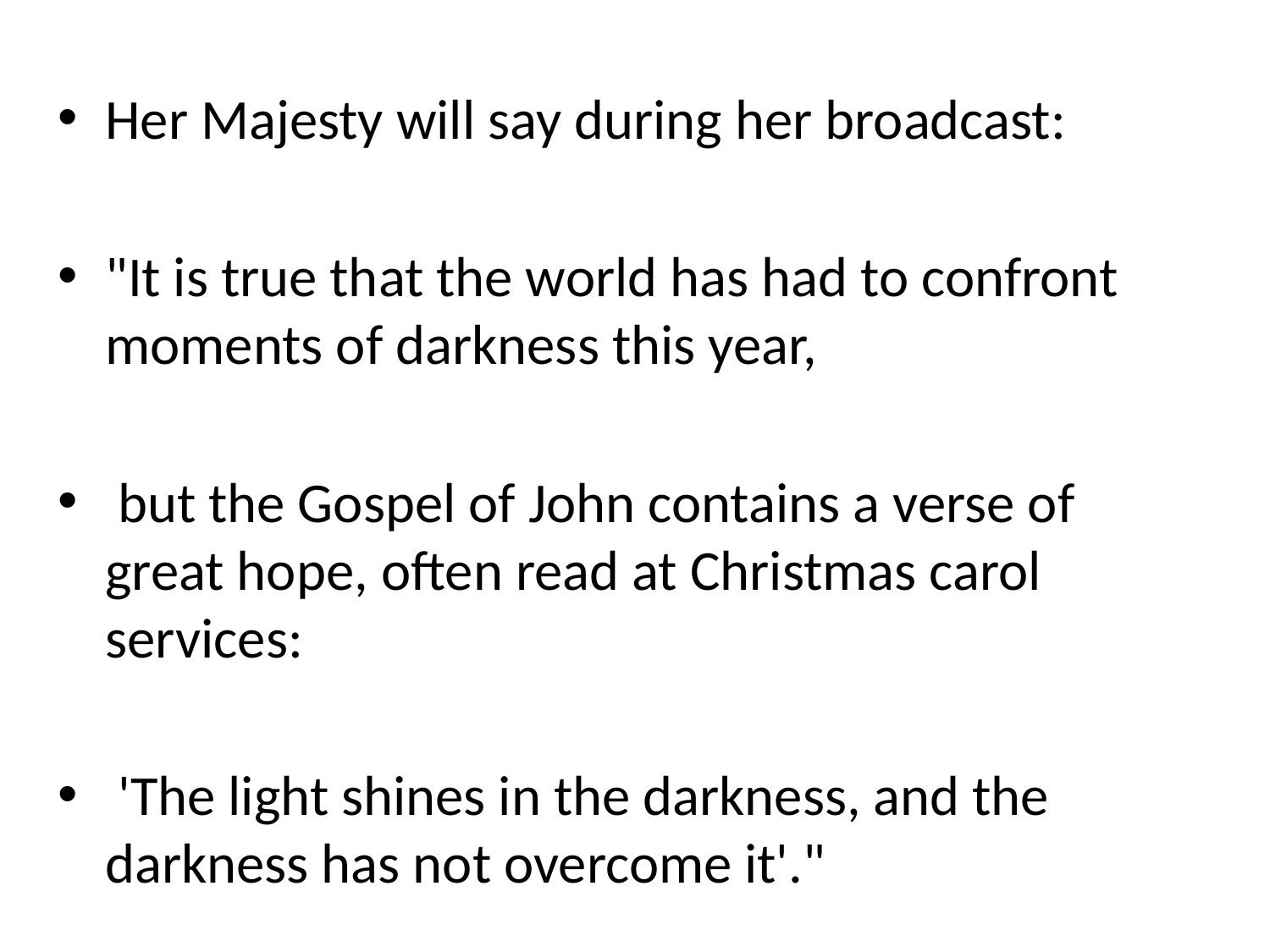

Her Majesty will say during her broadcast:

"It is true that the world has had to confront moments of darkness this year,

 but the Gospel of John contains a verse of great hope, often read at Christmas carol services:

 'The light shines in the darkness, and the darkness has not overcome it'."